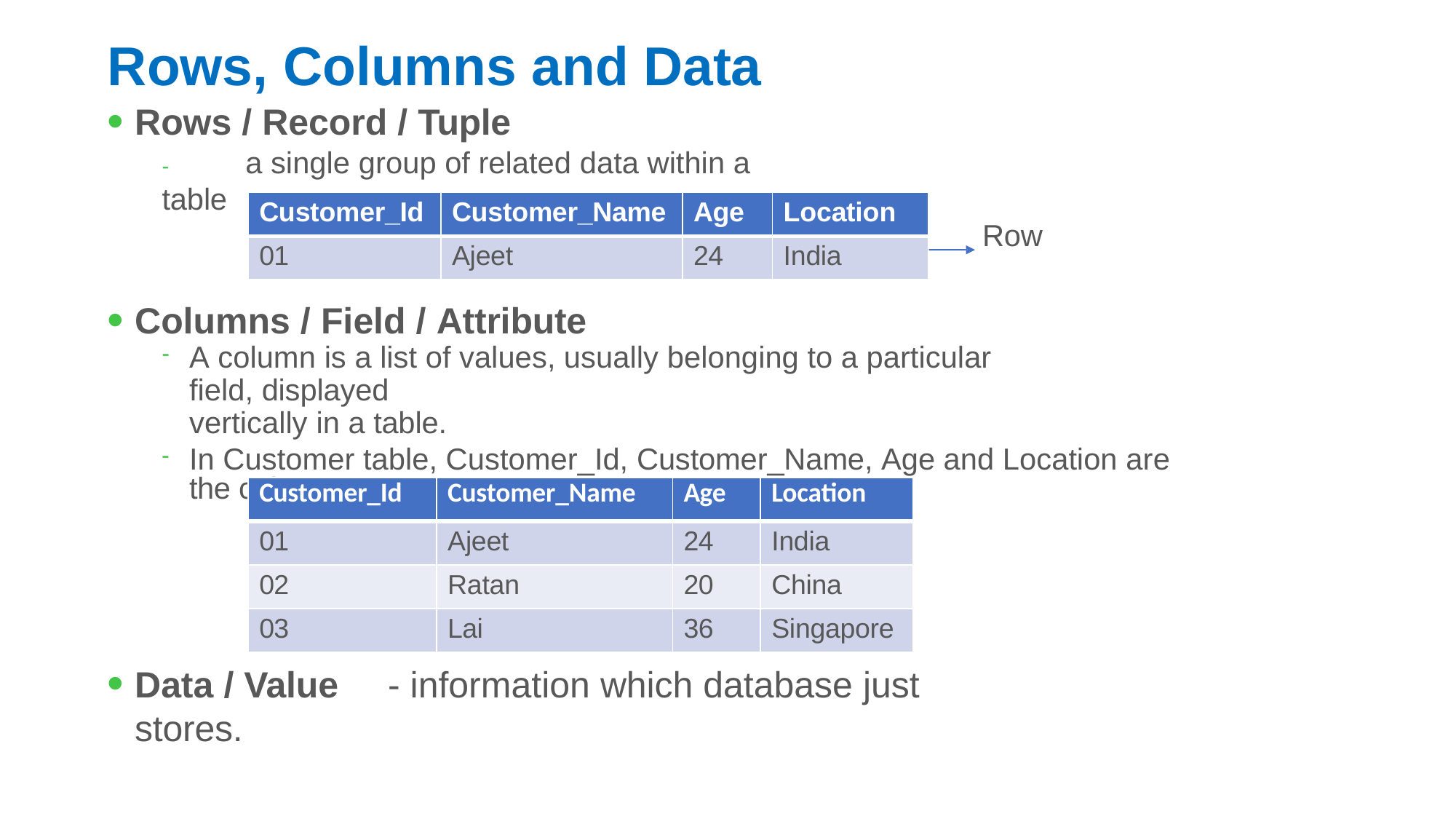

# Rows, Columns and Data
Rows / Record / Tuple
-	a single group of related data within a table
| Customer\_Id | Customer\_Name | Age | Location |
| --- | --- | --- | --- |
| 01 | Ajeet | 24 | India |
Row

Columns / Field / Attribute
A column is a list of values, usually belonging to a particular field, displayed
vertically in a table.
In Customer table, Customer_Id, Customer_Name, Age and Location are the columns

| Customer\_Id | Customer\_Name | Age | Location |
| --- | --- | --- | --- |
| 01 | Ajeet | 24 | India |
| 02 | Ratan | 20 | China |
| 03 | Lai | 36 | Singapore |
Data / Value	- information which database just stores.